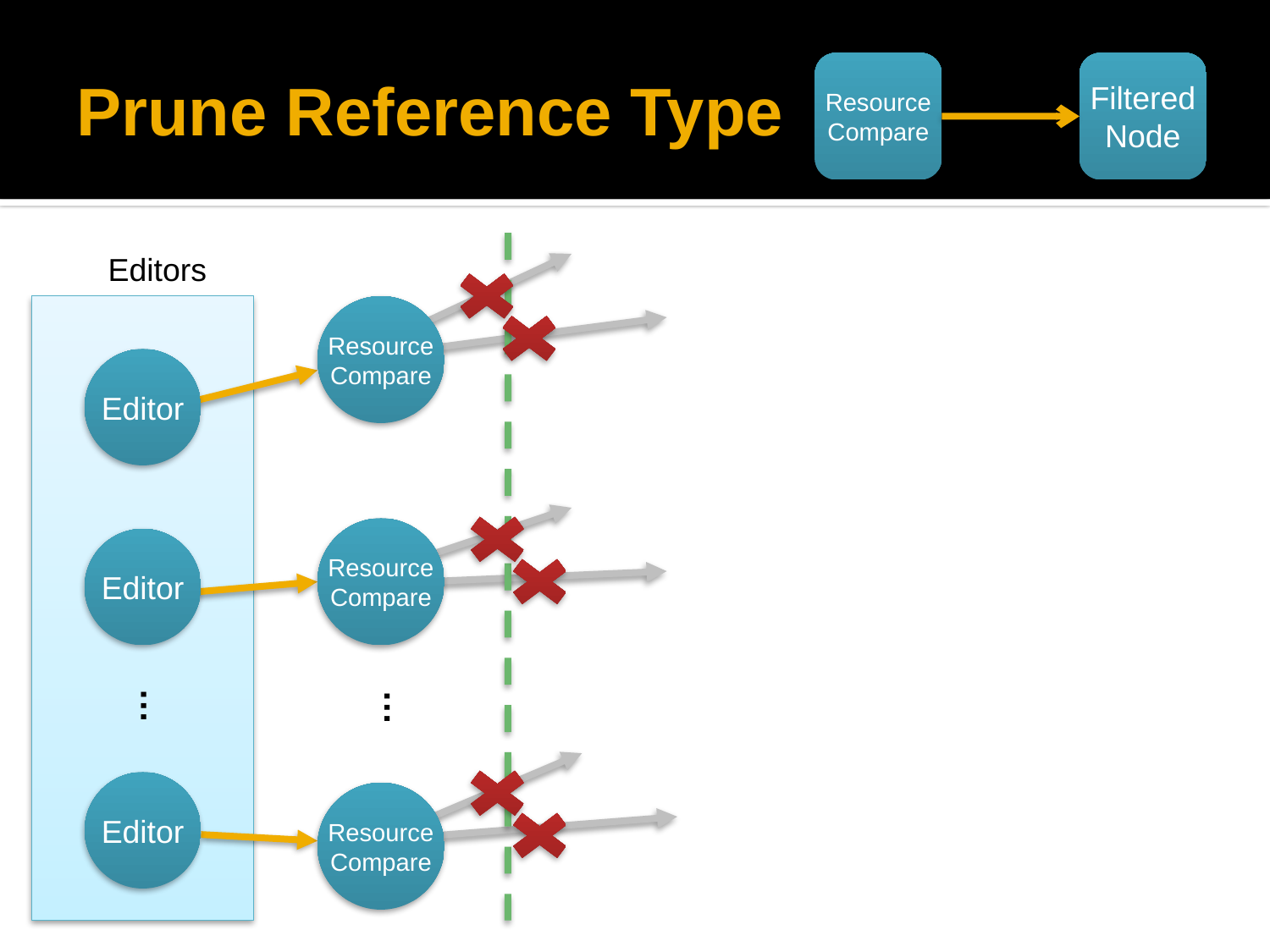

# Prune Reference Type
Resource
Compare
Filtered
Node
Editors

Resource
Compare

Editor

Resource
Compare
Editor

…
…

Editor
Resource
Compare